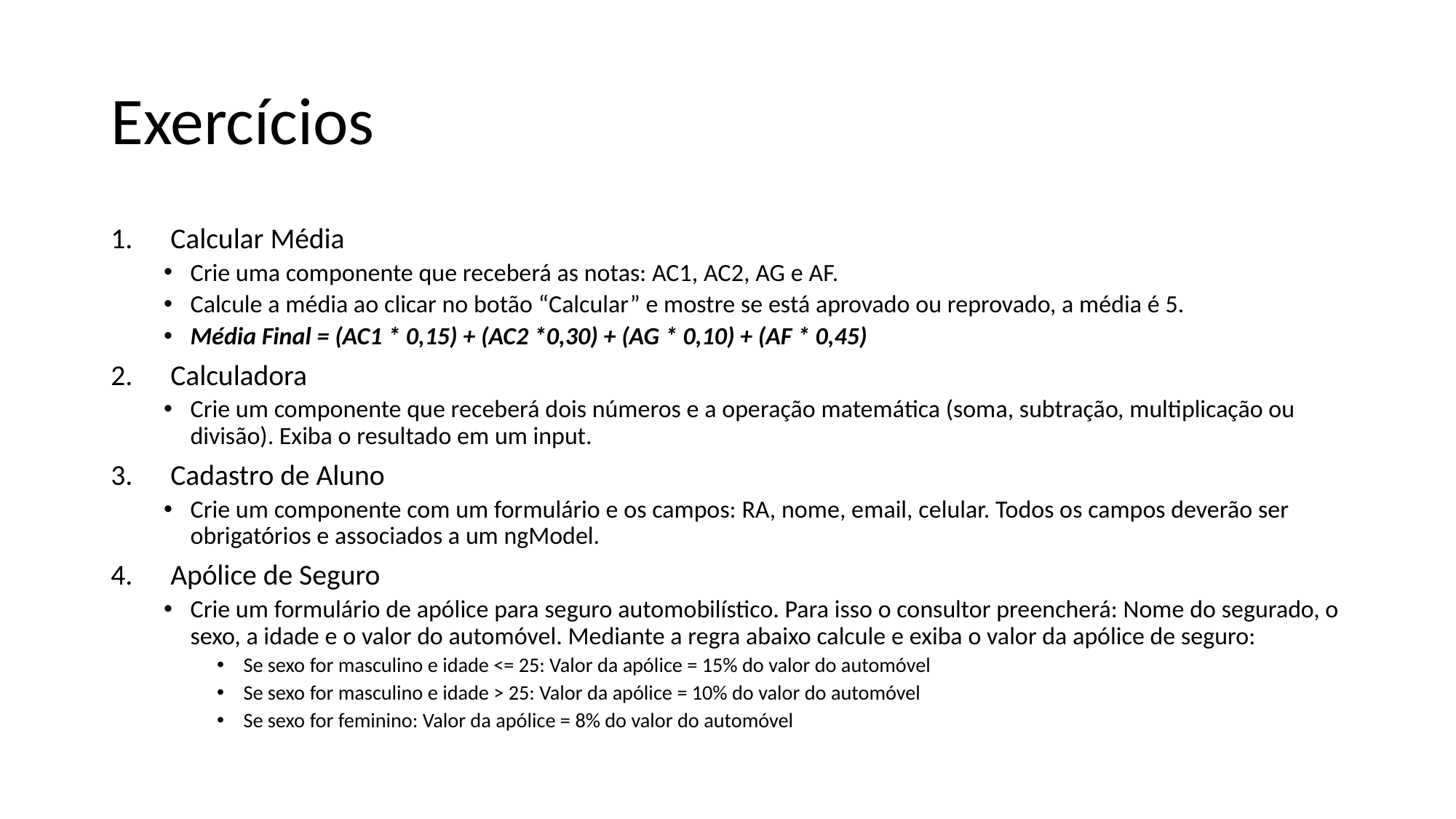

# Exercícios
Calcular Média
Crie uma componente que receberá as notas: AC1, AC2, AG e AF.
Calcule a média ao clicar no botão “Calcular” e mostre se está aprovado ou reprovado, a média é 5.
Média Final = (AC1 * 0,15) + (AC2 *0,30) + (AG * 0,10) + (AF * 0,45)
Calculadora
Crie um componente que receberá dois números e a operação matemática (soma, subtração, multiplicação ou divisão). Exiba o resultado em um input.
Cadastro de Aluno
Crie um componente com um formulário e os campos: RA, nome, email, celular. Todos os campos deverão ser obrigatórios e associados a um ngModel.
Apólice de Seguro
Crie um formulário de apólice para seguro automobilístico. Para isso o consultor preencherá: Nome do segurado, o sexo, a idade e o valor do automóvel. Mediante a regra abaixo calcule e exiba o valor da apólice de seguro:
Se sexo for masculino e idade <= 25: Valor da apólice = 15% do valor do automóvel
Se sexo for masculino e idade > 25: Valor da apólice = 10% do valor do automóvel
Se sexo for feminino: Valor da apólice = 8% do valor do automóvel